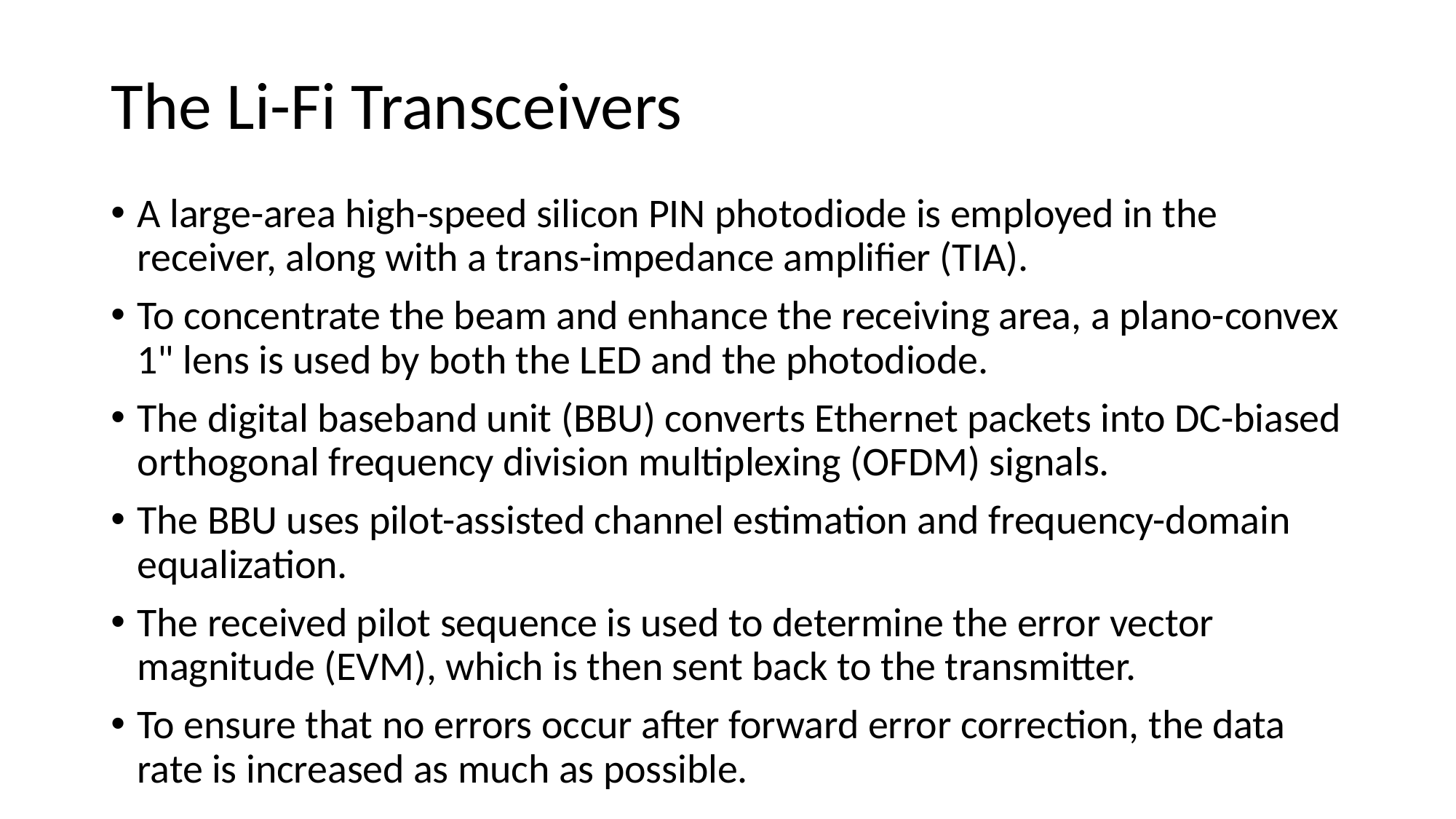

# The Li-Fi Transceivers
A large-area high-speed silicon PIN photodiode is employed in the receiver, along with a trans-impedance amplifier (TIA).
To concentrate the beam and enhance the receiving area, a plano-convex 1" lens is used by both the LED and the photodiode.
The digital baseband unit (BBU) converts Ethernet packets into DC-biased orthogonal frequency division multiplexing (OFDM) signals.
The BBU uses pilot-assisted channel estimation and frequency-domain equalization.
The received pilot sequence is used to determine the error vector magnitude (EVM), which is then sent back to the transmitter.
To ensure that no errors occur after forward error correction, the data rate is increased as much as possible.